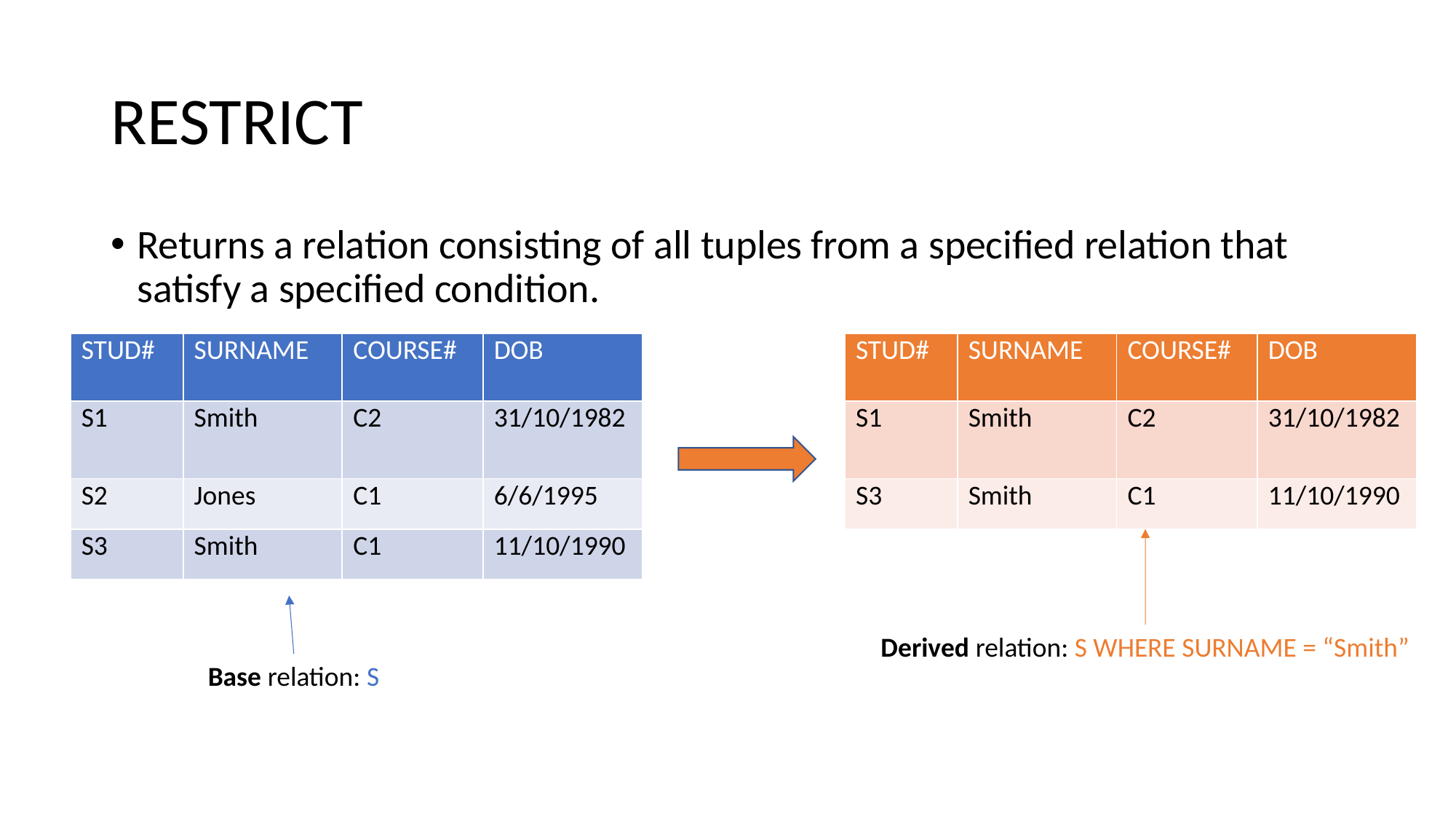

# RESTRICT
Returns a relation consisting of all tuples from a specified relation that satisfy a specified condition.
| STUD# | SURNAME | COURSE# | DOB |
| --- | --- | --- | --- |
| S1 | Smith | C2 | 31/10/1982 |
| S2 | Jones | C1 | 6/6/1995 |
| S3 | Smith | C1 | 11/10/1990 |
| STUD# | SURNAME | COURSE# | DOB |
| --- | --- | --- | --- |
| S1 | Smith | C2 | 31/10/1982 |
| S3 | Smith | C1 | 11/10/1990 |

Derived relation: S WHERE SURNAME = “Smith”
Base relation: S